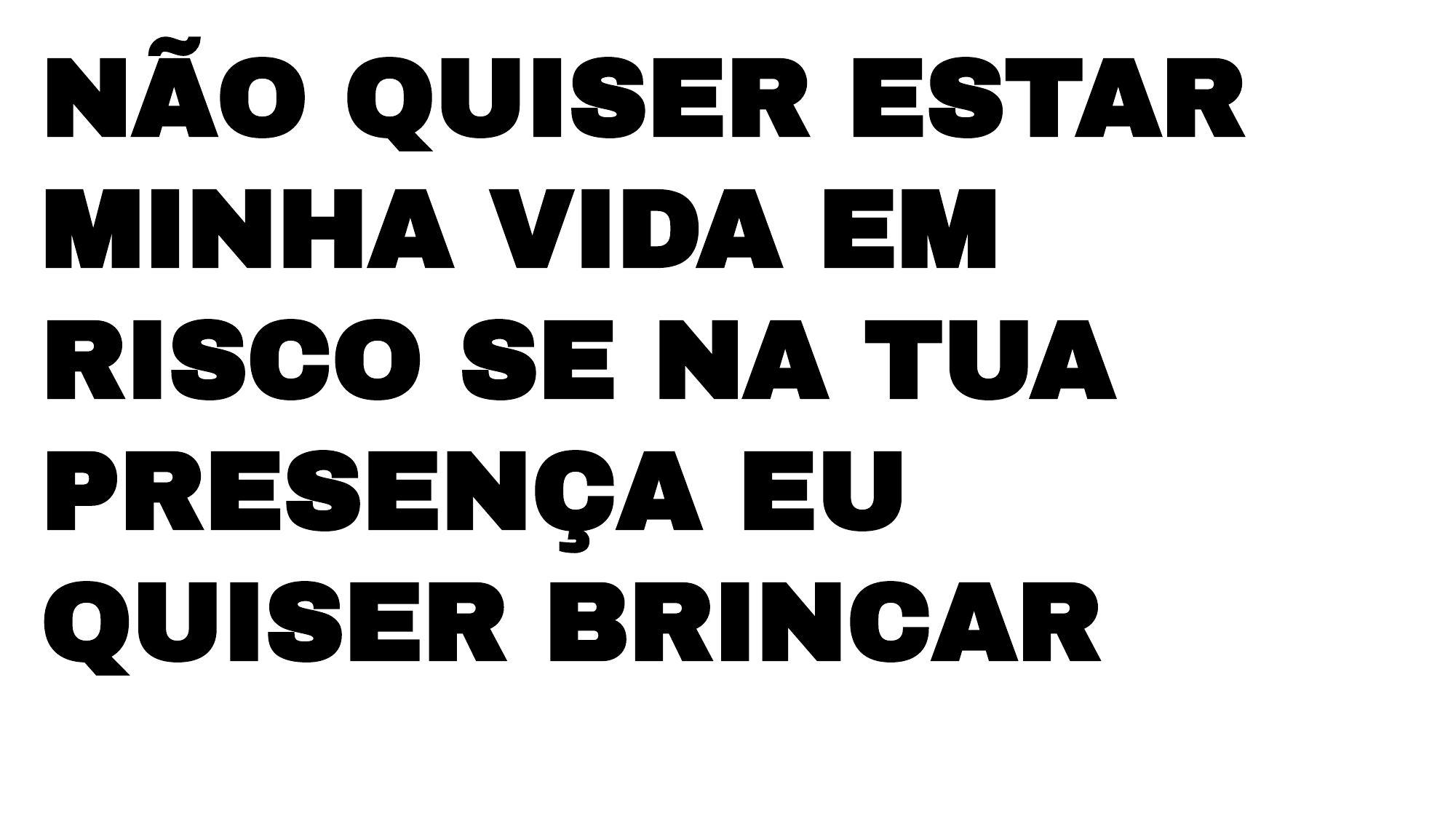

NÃO QUISER ESTAR MINHA VIDA EM RISCO SE NA TUA PRESENÇA EU QUISER BRINCAR